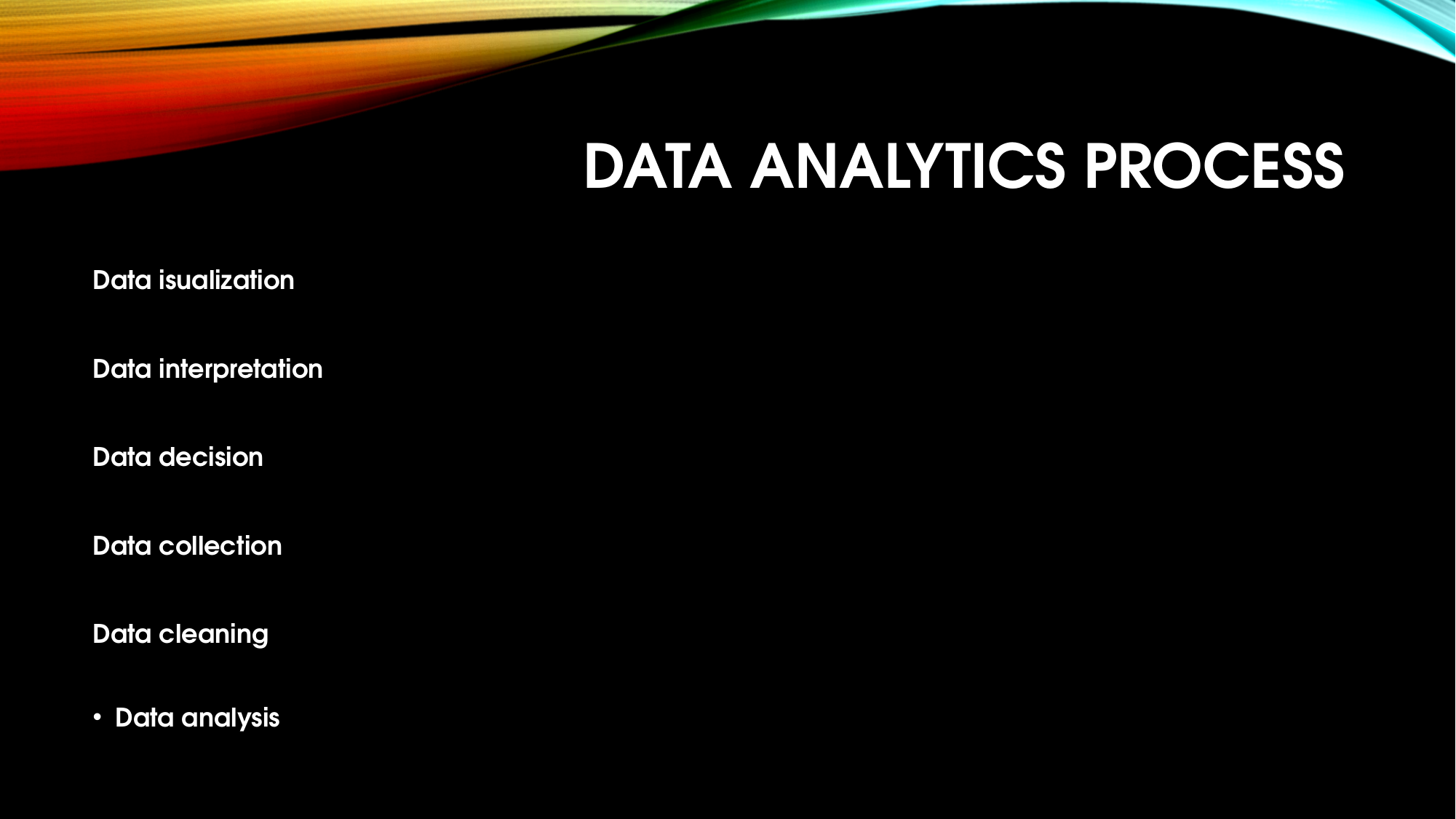

# Data analytics process
Data isualization

Data interpretation

Data decision

Data collection

Data cleaning

Data analysis